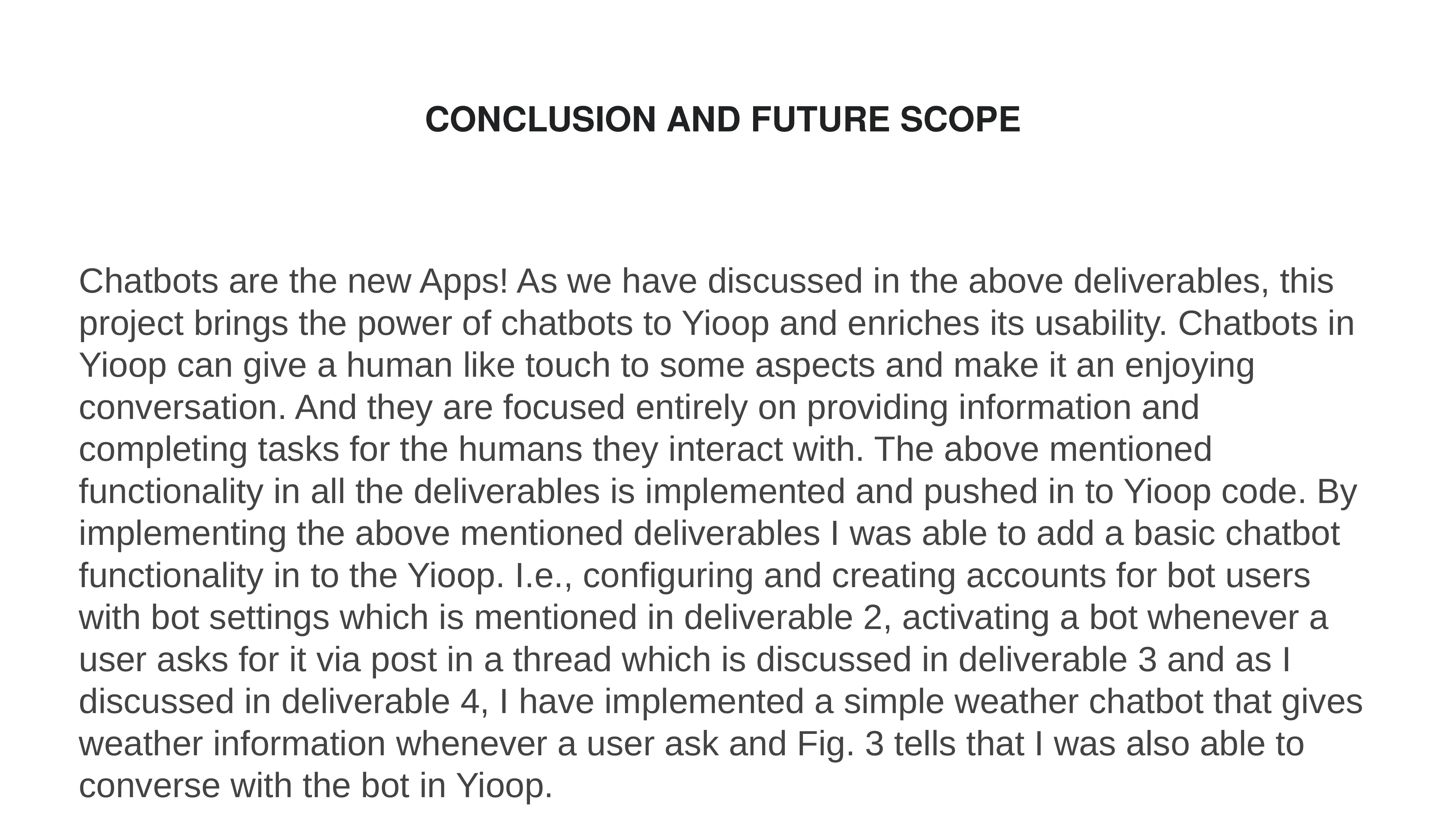

# CONCLUSION AND FUTURE SCOPE

Chatbots are the new Apps! As we have discussed in the above deliverables, this project brings the power of chatbots to Yioop and enriches its usability. Chatbots in Yioop can give a human like touch to some aspects and make it an enjoying conversation. And they are focused entirely on providing information and completing tasks for the humans they interact with. The above mentioned functionality in all the deliverables is implemented and pushed in to Yioop code. By implementing the above mentioned deliverables I was able to add a basic chatbot functionality in to the Yioop. I.e., configuring and creating accounts for bot users with bot settings which is mentioned in deliverable 2, activating a bot whenever a user asks for it via post in a thread which is discussed in deliverable 3 and as I discussed in deliverable 4, I have implemented a simple weather chatbot that gives weather information whenever a user ask and Fig. 3 tells that I was also able to converse with the bot in Yioop.